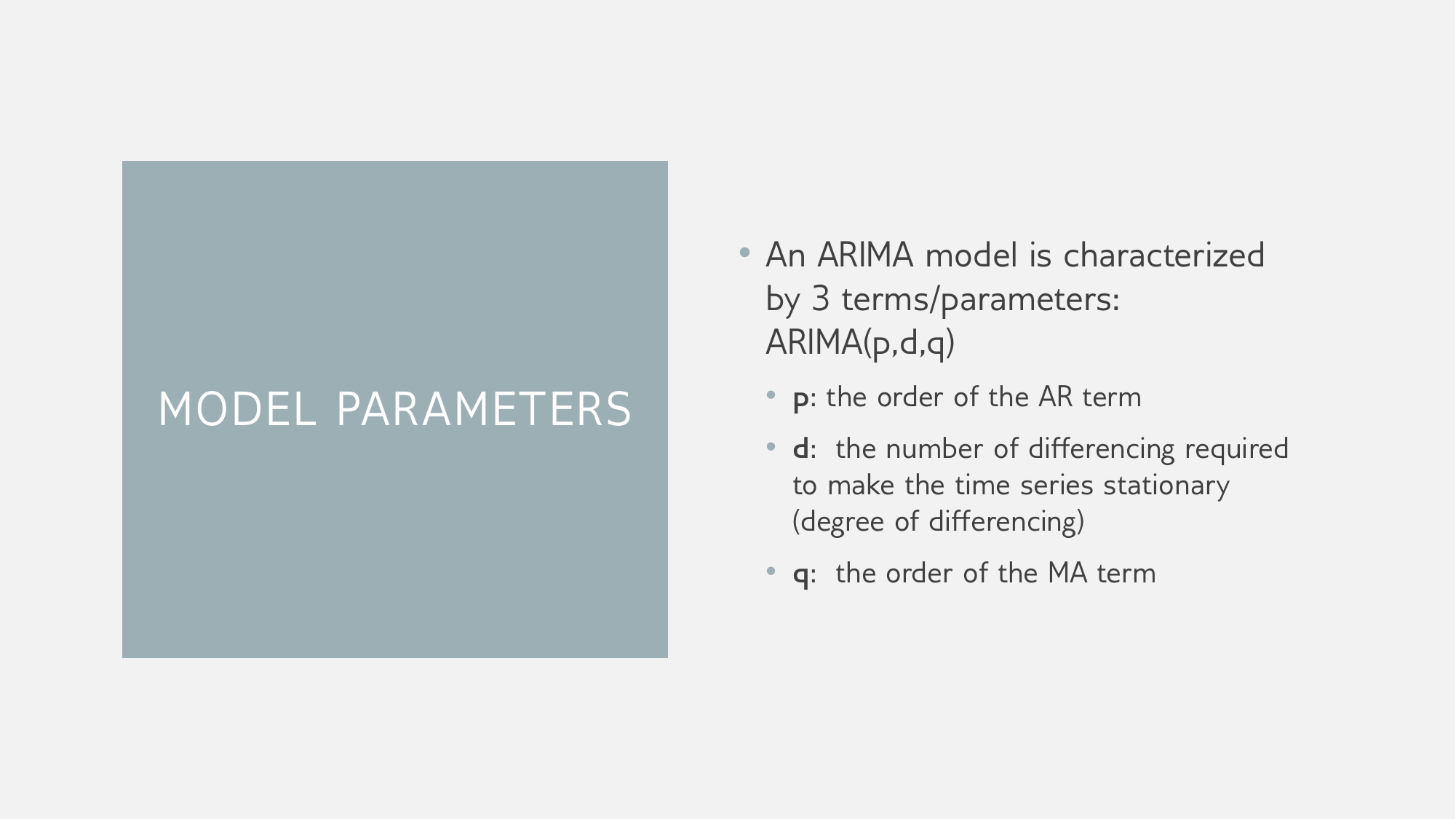

An ARIMA model is characterized by 3 terms/parameters:  ARIMA(p,d,q)
p: the order of the AR term
d:  the number of differencing required to make the time series stationary (degree of differencing)
q:  the order of the MA term
# Model parameters